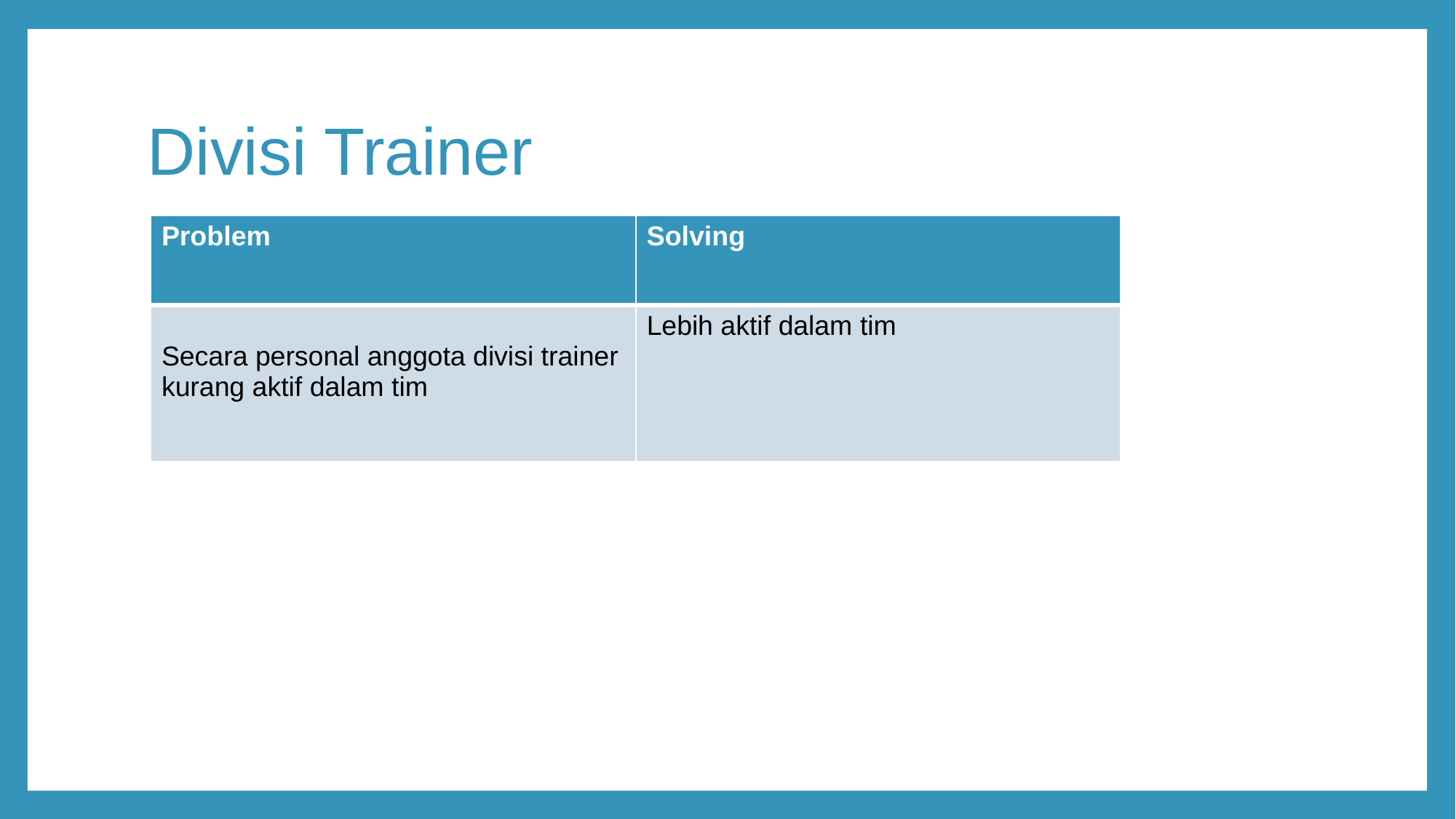

# Divisi Trainer
| Problem | Solving |
| --- | --- |
| Secara personal anggota divisi trainer kurang aktif dalam tim | Lebih aktif dalam tim |